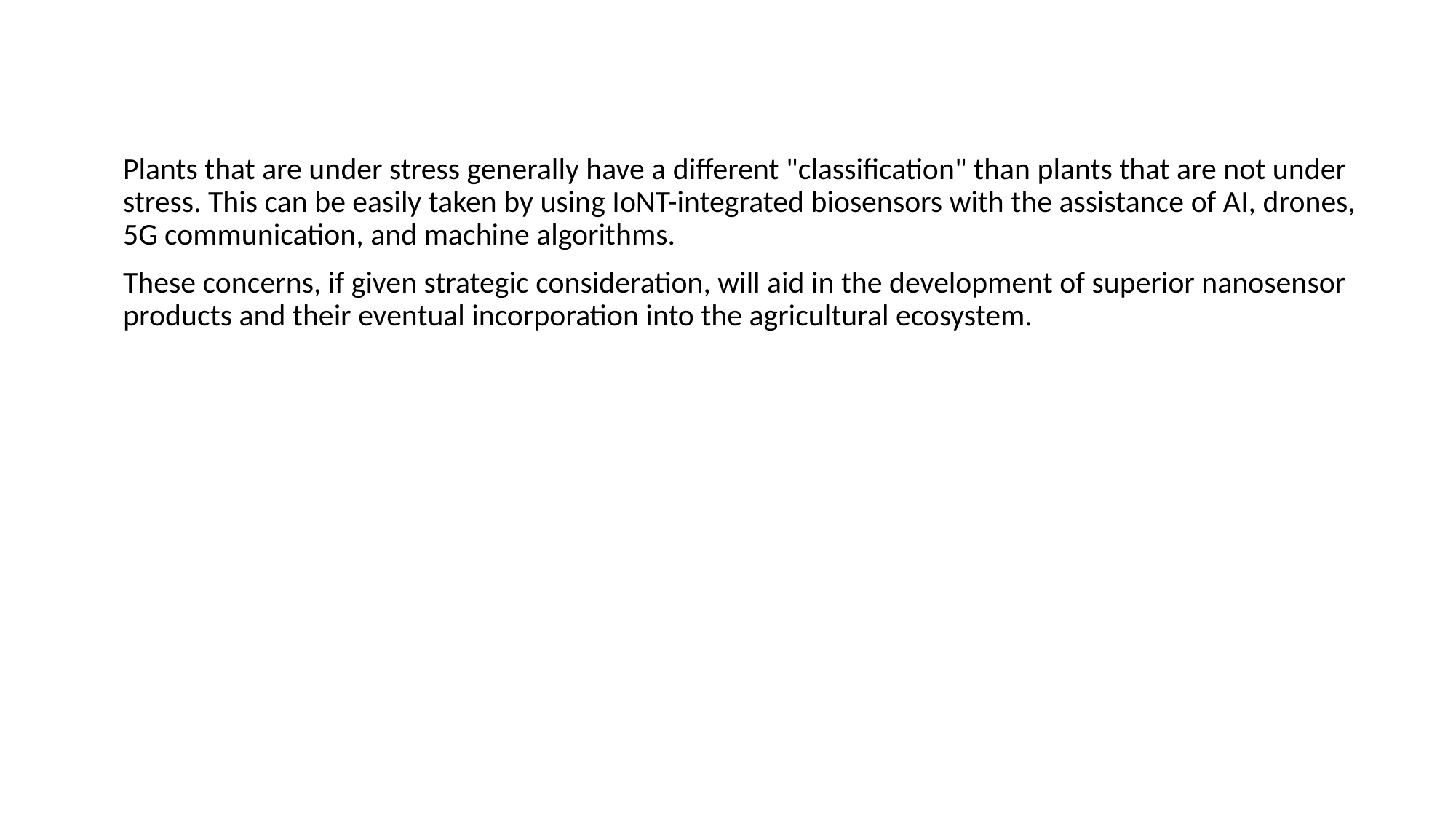

Plants that are under stress generally have a different "classification" than plants that are not under stress. This can be easily taken by using IoNT-integrated biosensors with the assistance of AI, drones, 5G communication, and machine algorithms.
These concerns, if given strategic consideration, will aid in the development of superior nanosensor products and their eventual incorporation into the agricultural ecosystem.